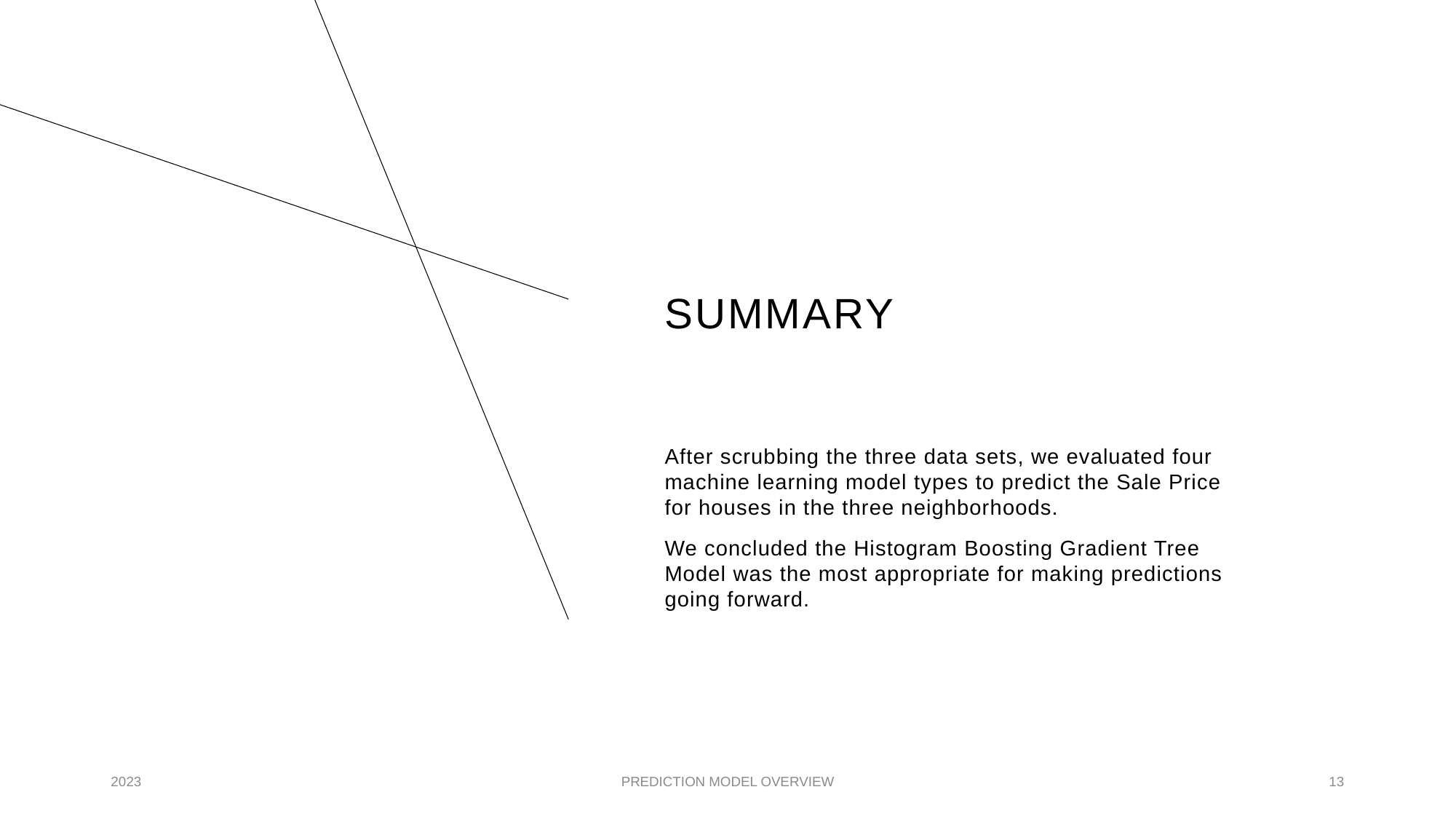

# SUMMARY
After scrubbing the three data sets, we evaluated four machine learning model types to predict the Sale Price for houses in the three neighborhoods.
We concluded the Histogram Boosting Gradient Tree Model was the most appropriate for making predictions going forward.

2023
PREDICTION MODEL OVERVIEW
13